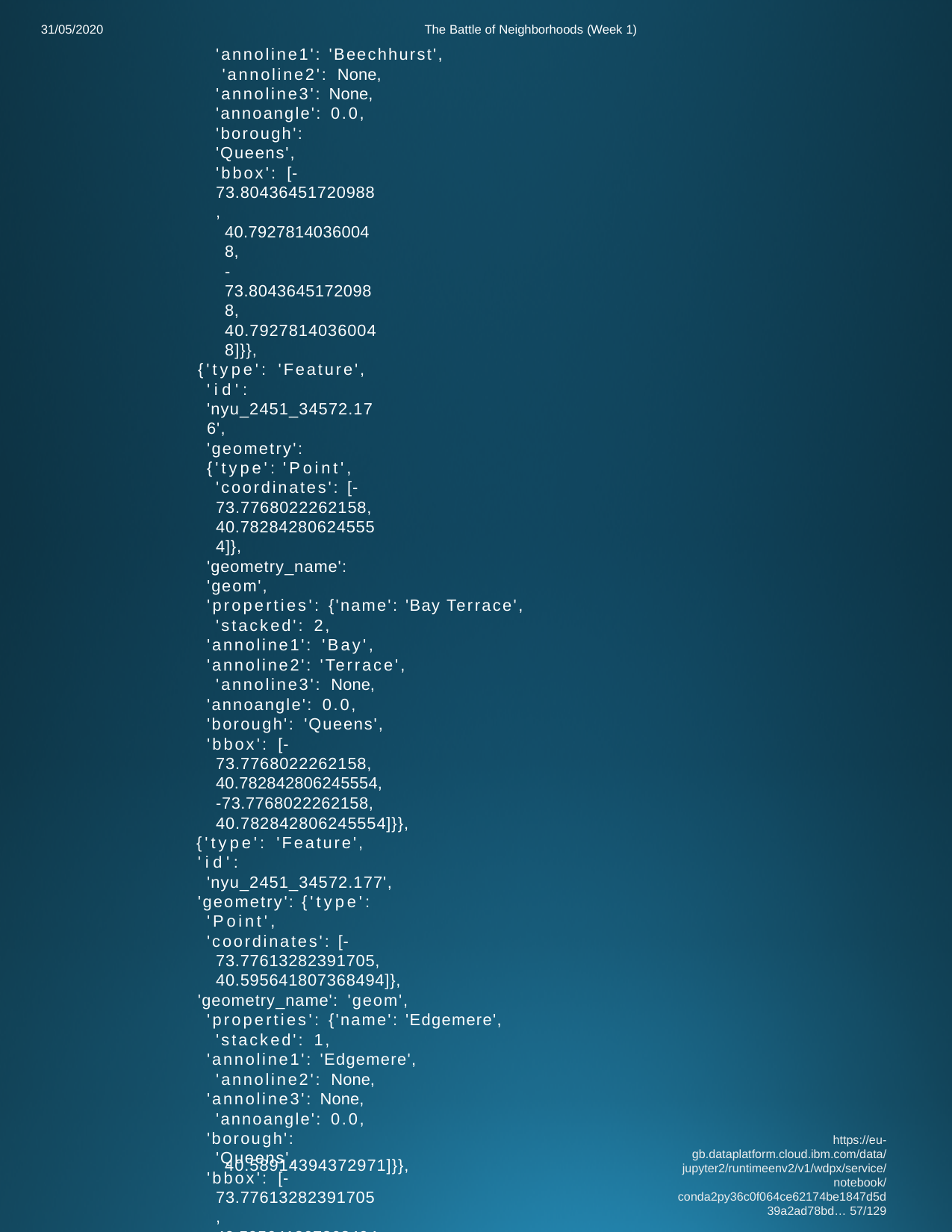

The Battle of Neighborhoods (Week 1)
'annoline1': 'Beechhurst',  'annoline2': None,
'annoline3': None,  'annoangle': 0.0,
'borough': 'Queens',
'bbox': [-73.80436451720988,
40.79278140360048,
-73.80436451720988,
40.79278140360048]}},
{'type': 'Feature',
'id': 'nyu_2451_34572.176',
'geometry': {'type': 'Point',
'coordinates': [-73.7768022262158, 40.782842806245554]},
'geometry_name': 'geom',
'properties': {'name': 'Bay Terrace',  'stacked': 2,
'annoline1': 'Bay',
'annoline2': 'Terrace',  'annoline3': None,
'annoangle': 0.0,
'borough': 'Queens',
'bbox': [-73.7768022262158,
40.782842806245554,
-73.7768022262158,
40.782842806245554]}},
{'type': 'Feature',
'id': 'nyu_2451_34572.177',
'geometry': {'type': 'Point',
'coordinates': [-73.77613282391705, 40.595641807368494]},
'geometry_name': 'geom',
'properties': {'name': 'Edgemere',  'stacked': 1,
'annoline1': 'Edgemere',  'annoline2': None,
'annoline3': None,  'annoangle': 0.0,
'borough': 'Queens',
'bbox': [-73.77613282391705,
40.595641807368494,
-73.77613282391705,
40.595641807368494]}},
{'type': 'Feature',
'id': 'nyu_2451_34572.178',
'geometry': {'type': 'Point',
'coordinates': [-73.79199233136943, 40.58914394372971]},
'geometry_name': 'geom',
'properties': {'name': 'Arverne',  'stacked': 1,
'annoline1': 'Arverne',  'annoline2': None,
'annoline3': None,  'annoangle': 0.0,
'borough': 'Queens',
'bbox': [-73.79199233136943,
40.58914394372971,
-73.79199233136943,
31/05/2020
https://eu-gb.dataplatform.cloud.ibm.com/data/jupyter2/runtimeenv2/v1/wdpx/service/notebook/conda2py36c0f064ce62174be1847d5d39a2ad78bd… 57/129
40.58914394372971]}},